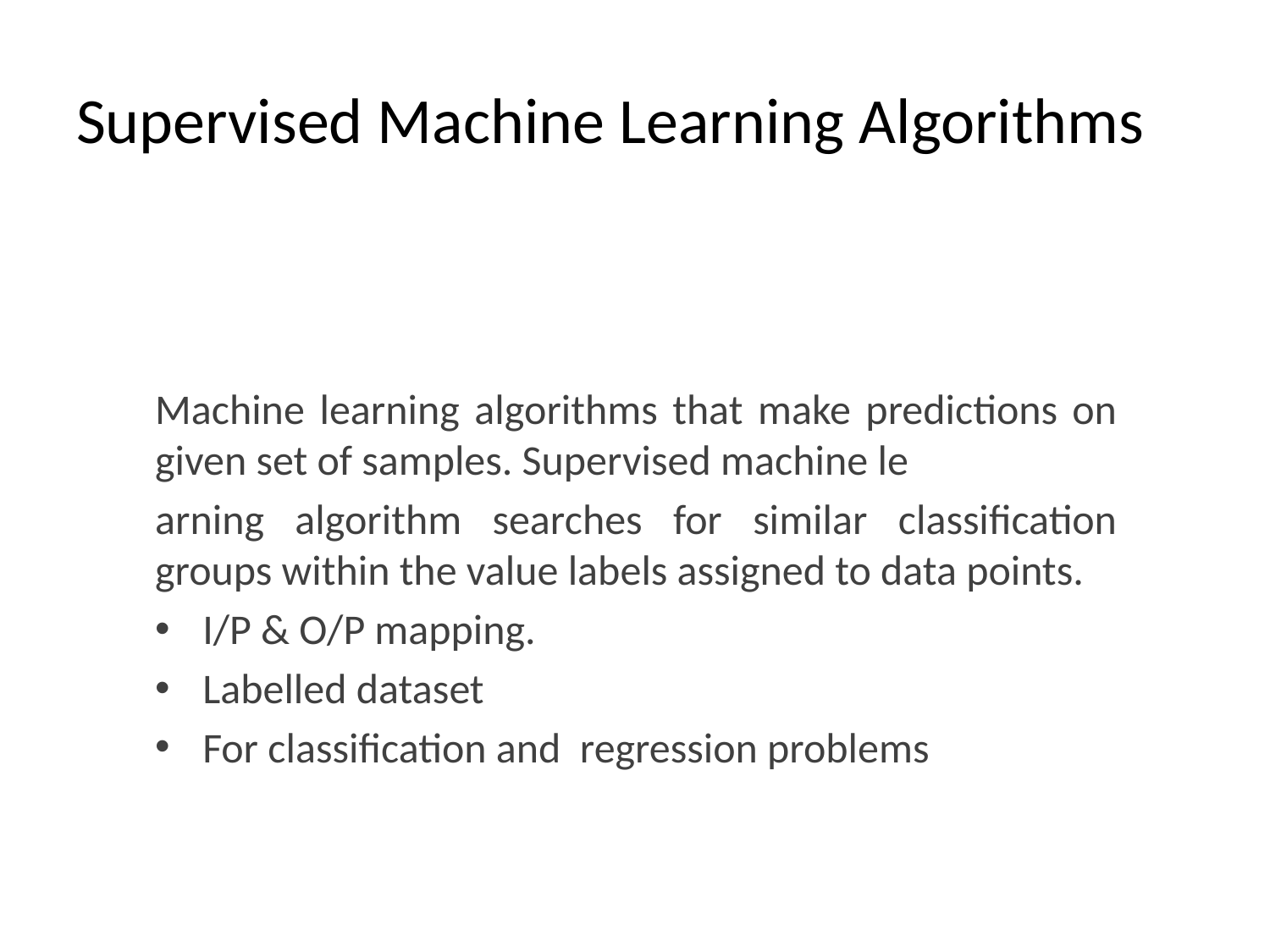

# Supervised Machine Learning Algorithms
Machine learning algorithms that make predictions on given set of samples. Supervised machine le
arning algorithm searches for similar classification groups within the value labels assigned to data points.
I/P & O/P mapping.
Labelled dataset
For classification and  regression problems